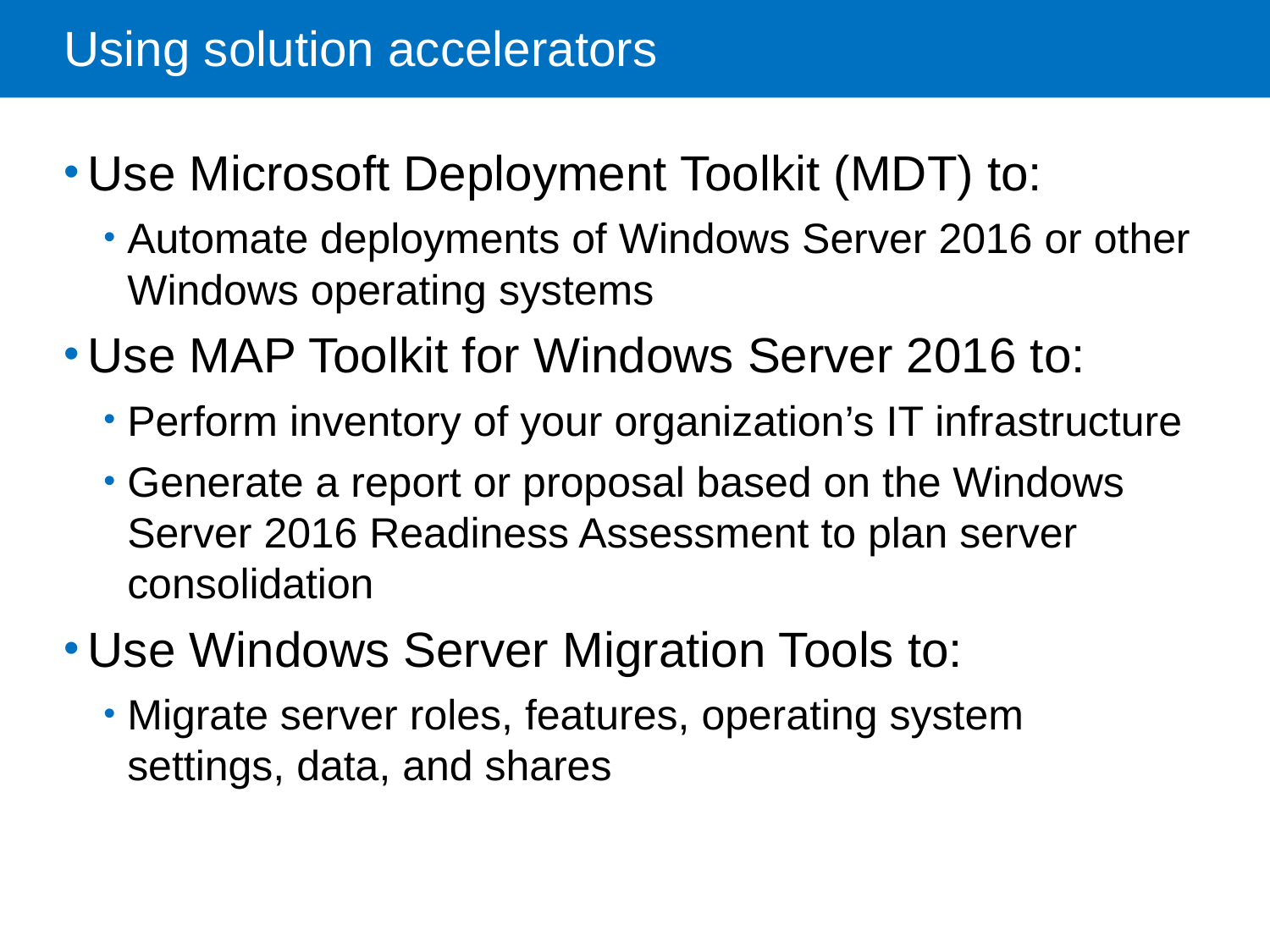

# Using solution accelerators
Use Microsoft Deployment Toolkit (MDT) to:
Automate deployments of Windows Server 2016 or other Windows operating systems
Use MAP Toolkit for Windows Server 2016 to:
Perform inventory of your organization’s IT infrastructure
Generate a report or proposal based on the Windows Server 2016 Readiness Assessment to plan server consolidation
Use Windows Server Migration Tools to:
Migrate server roles, features, operating system settings, data, and shares